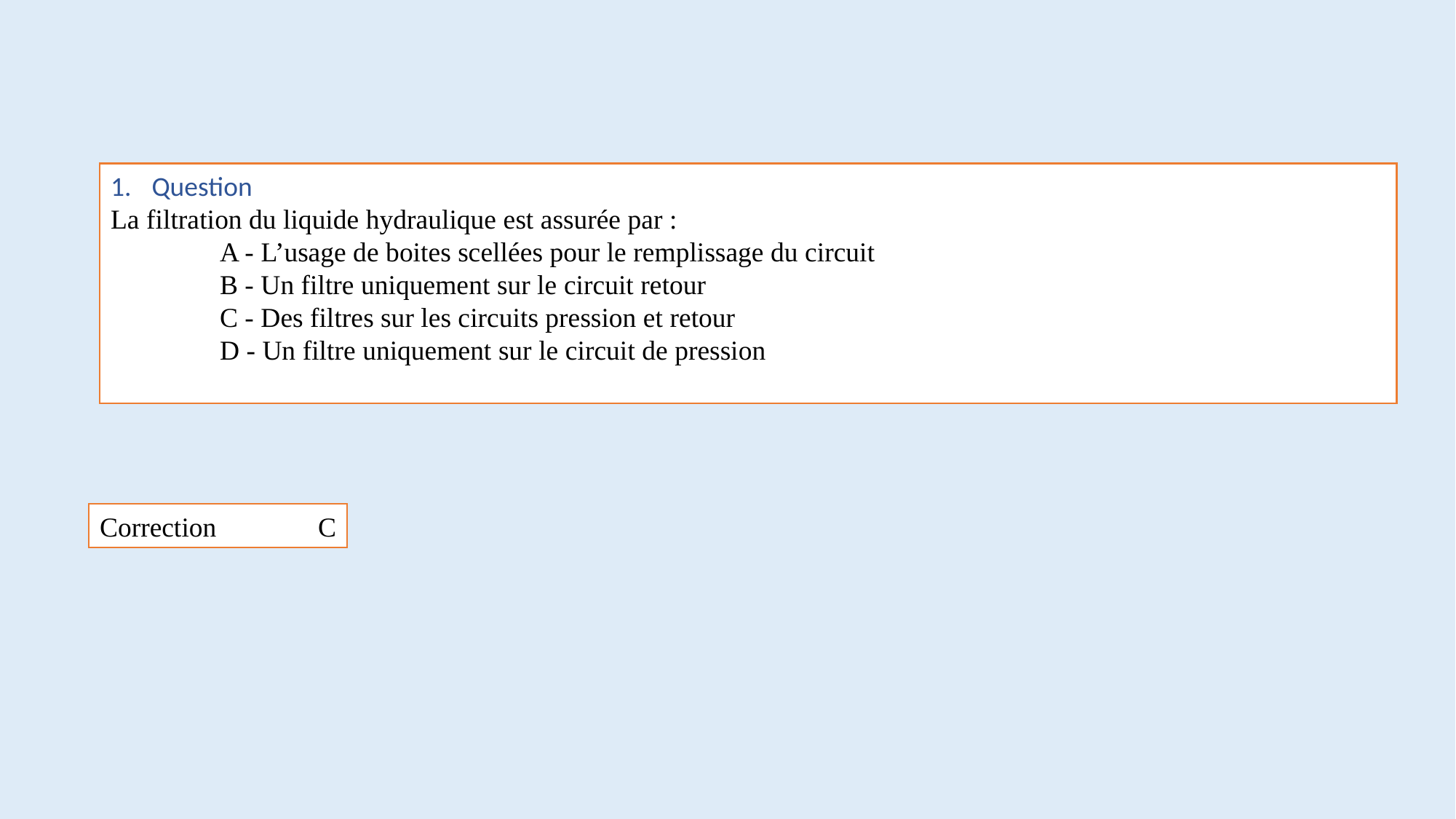

Question
La filtration du liquide hydraulique est assurée par :
	A - L’usage de boites scellées pour le remplissage du circuit
	B - Un filtre uniquement sur le circuit retour
	C - Des filtres sur les circuits pression et retour
	D - Un filtre uniquement sur le circuit de pression

Correction 	C